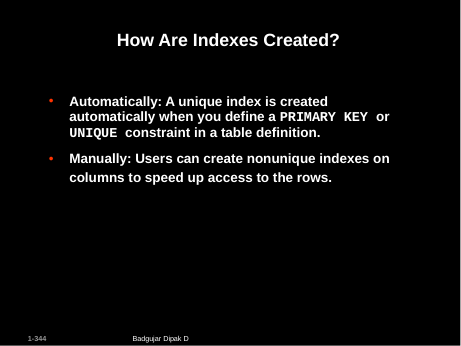

# How Are Indexes Created?
Automatically: A unique index is created  automatically when you define a PRIMARY KEY or  UNIQUE constraint in a table definition.
Manually: Users can create nonunique indexes on  columns to speed up access to the rows.
Badgujar Dipak D
1-344